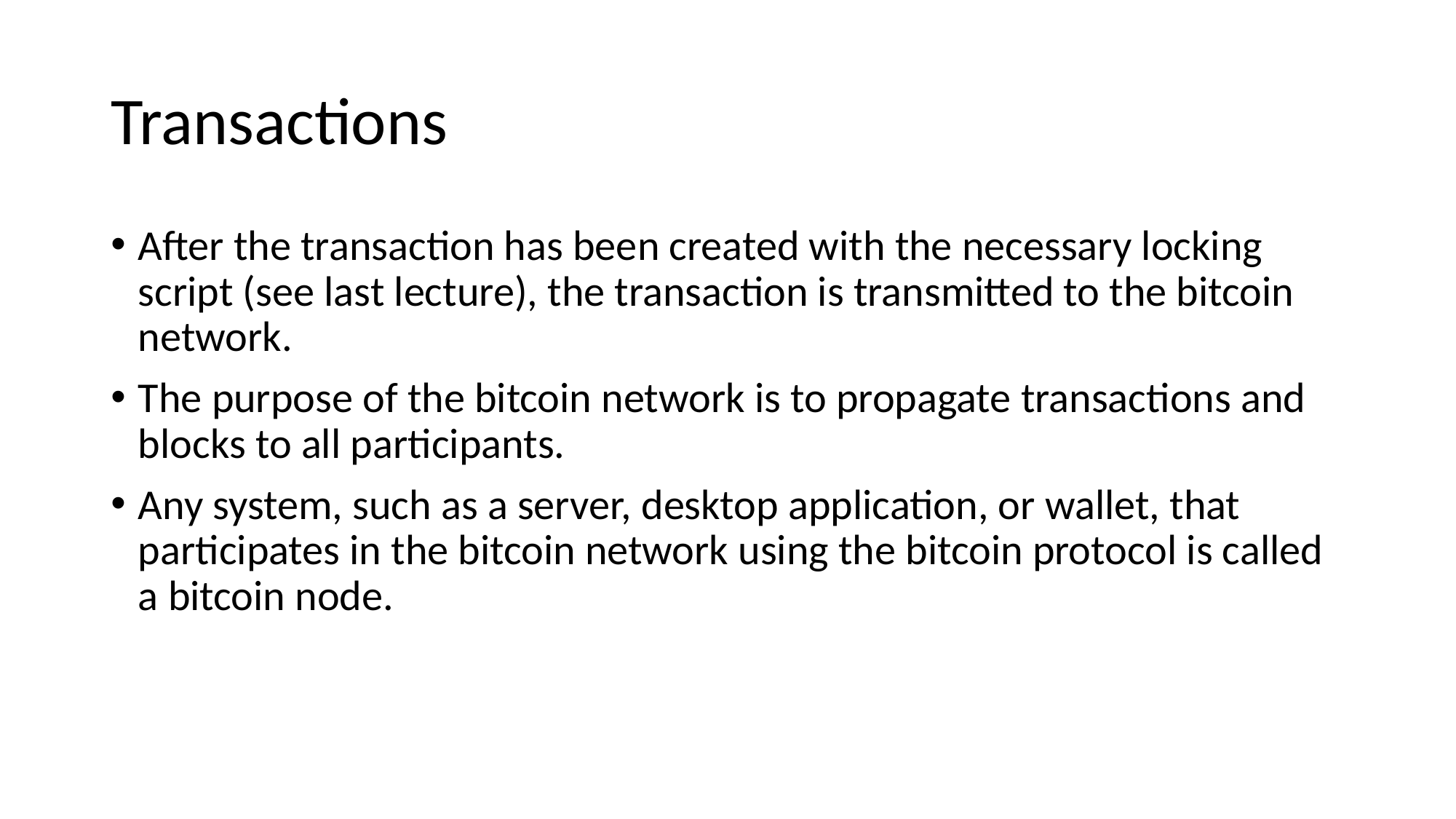

# Transactions
After the transaction has been created with the necessary locking script (see last lecture), the transaction is transmitted to the bitcoin network.
The purpose of the bitcoin network is to propagate transactions and blocks to all participants.
Any system, such as a server, desktop application, or wallet, that participates in the bitcoin network using the bitcoin protocol is called a bitcoin node.